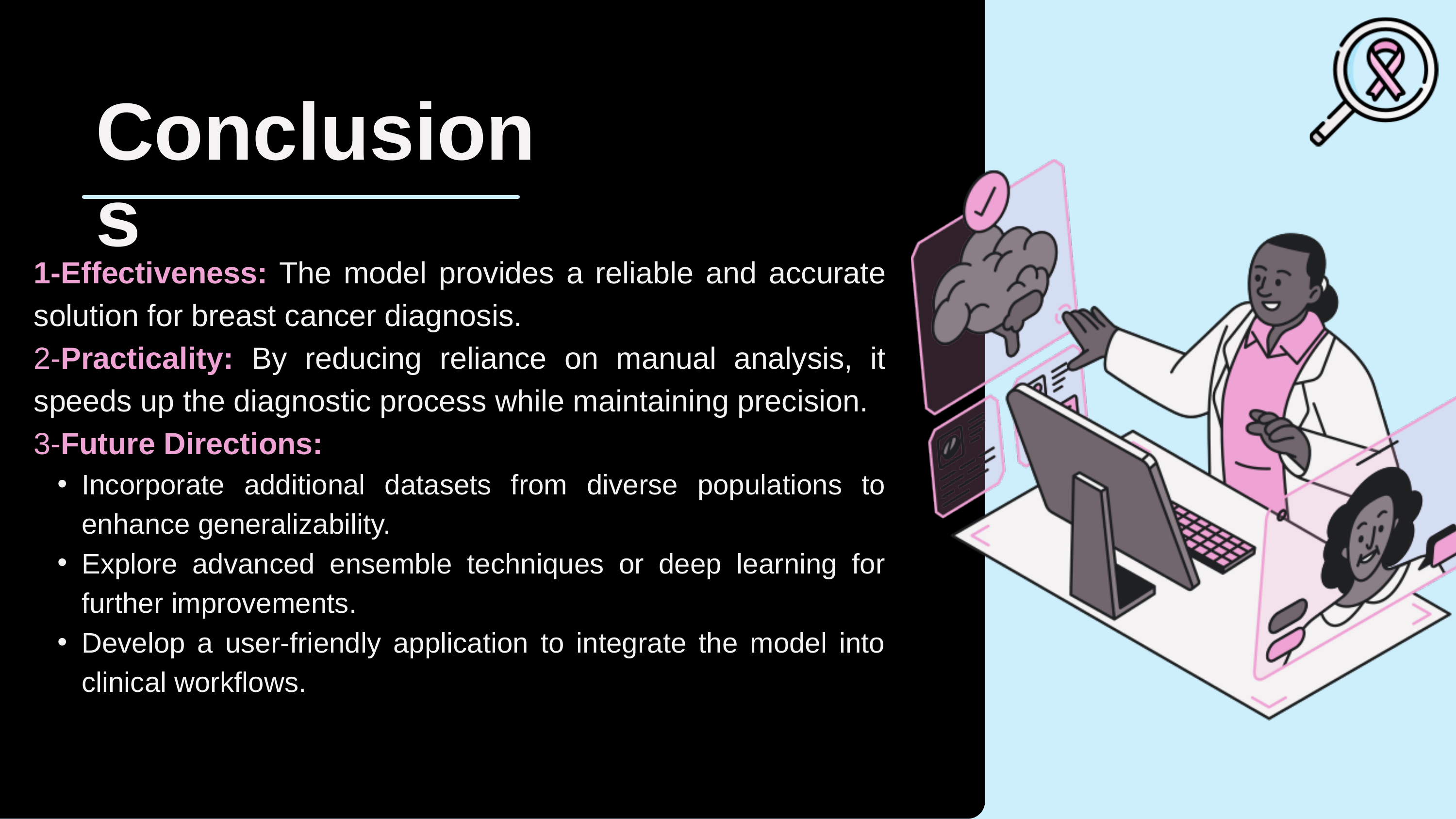

Conclusions

1-Effectiveness: The model provides a reliable and accurate solution for breast cancer diagnosis.
2-Practicality: By reducing reliance on manual analysis, it speeds up the diagnostic process while maintaining precision.
3-Future Directions:
Incorporate additional datasets from diverse populations to enhance generalizability.
Explore advanced ensemble techniques or deep learning for further improvements.
Develop a user-friendly application to integrate the model into clinical workflows.